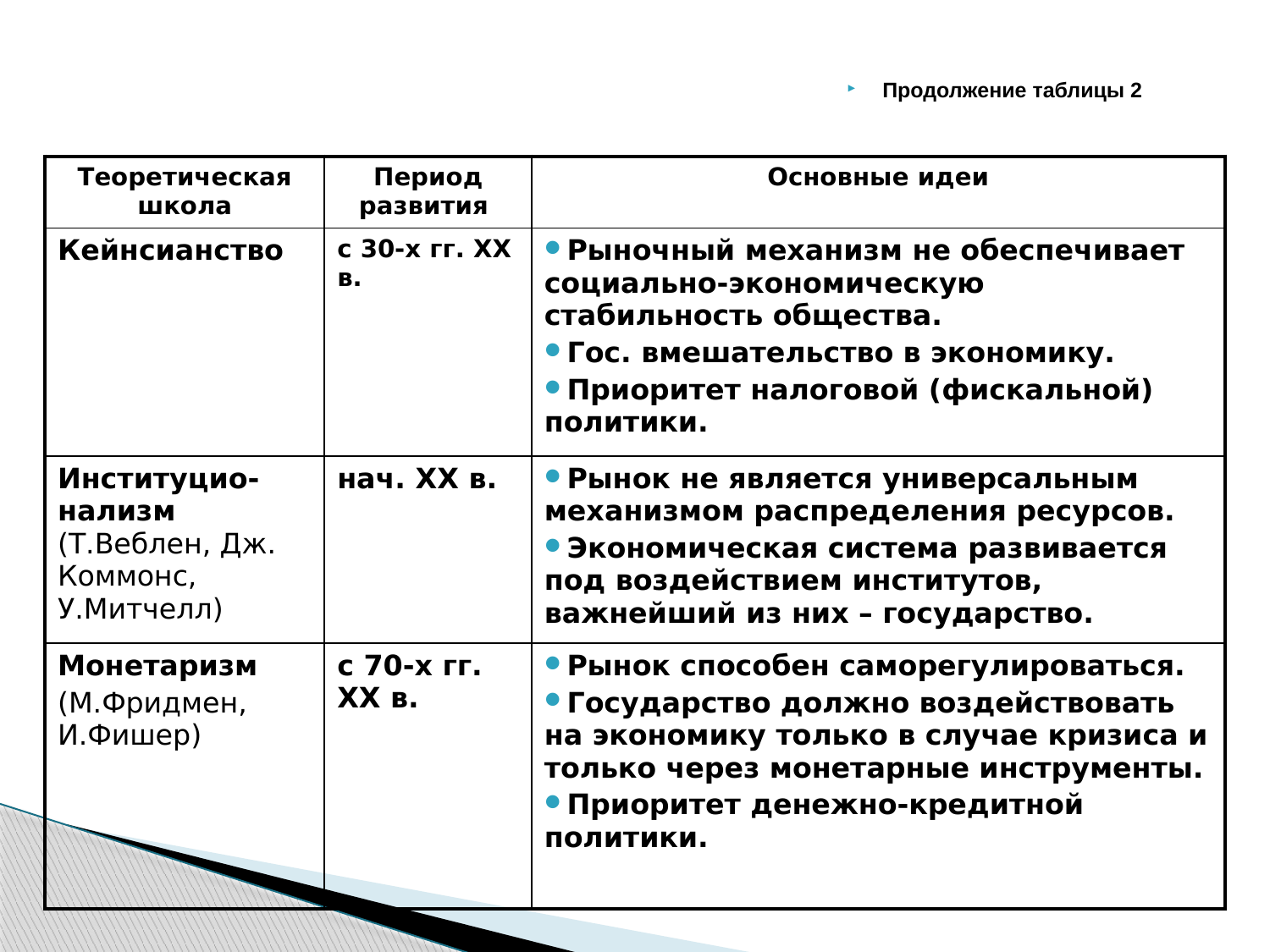

Продолжение таблицы 2
| Теоретическая школа | Период развития | Основные идеи |
| --- | --- | --- |
| Кейнсианство | с 30-х гг. ХХ в. | Рыночный механизм не обеспечивает социально-экономическую стабильность общества. Гос. вмешательство в экономику. Приоритет налоговой (фискальной) политики. |
| Институцио-нализм (Т.Веблен, Дж. Коммонс, У.Митчелл) | нач. ХХ в. | Рынок не является универсальным механизмом распределения ресурсов. Экономическая система развивается под воздействием институтов, важнейший из них – государство. |
| Монетаризм (М.Фридмен, И.Фишер) | с 70-х гг. ХХ в. | Рынок способен саморегулироваться. Государство должно воздействовать на экономику только в случае кризиса и только через монетарные инструменты. Приоритет денежно-кредитной политики. |